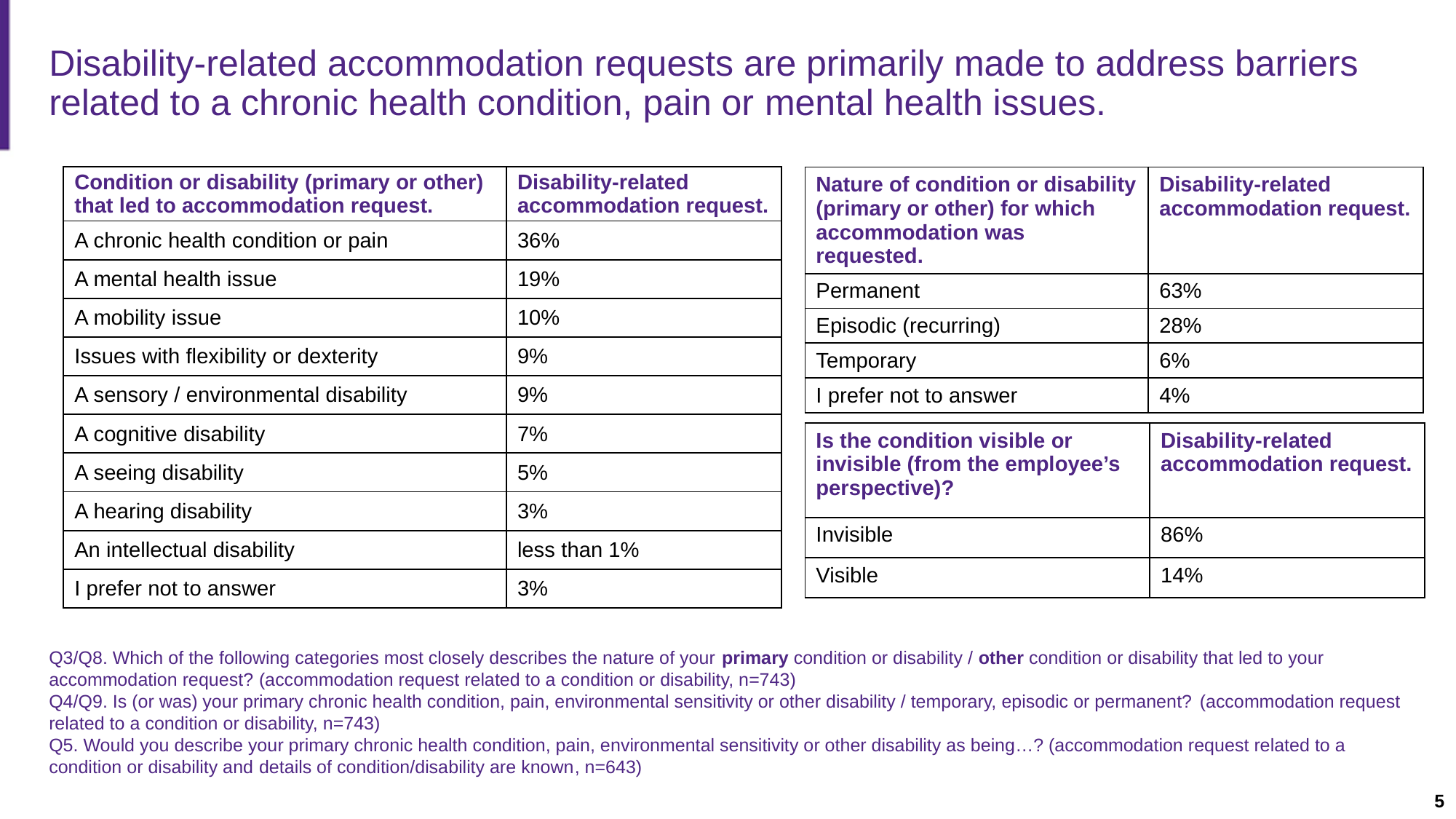

Slide description: A slide with three tables summarizing the type of condition or disability associated with the accommodation request.
# Disability-related accommodation requests are primarily made to address barriers related to a chronic health condition, pain or mental health issues.
| Condition or disability (primary or other) that led to accommodation request. | Disability-related accommodation request. |
| --- | --- |
| A chronic health condition or pain | 36% |
| A mental health issue | 19% |
| A mobility issue | 10% |
| Issues with flexibility or dexterity | 9% |
| A sensory / environmental disability | 9% |
| A cognitive disability | 7% |
| A seeing disability | 5% |
| A hearing disability | 3% |
| An intellectual disability | less than 1% |
| I prefer not to answer | 3% |
| Nature of condition or disability (primary or other) for which accommodation was requested. | Disability-related accommodation request. |
| --- | --- |
| Permanent | 63% |
| Episodic (recurring) | 28% |
| Temporary | 6% |
| I prefer not to answer | 4% |
| Is the condition visible or invisible (from the employee’s perspective)? | Disability-related accommodation request. |
| --- | --- |
| Invisible | 86% |
| Visible | 14% |
Q3/Q8. Which of the following categories most closely describes the nature of your primary condition or disability / other condition or disability that led to your accommodation request? (accommodation request related to a condition or disability, n=743)
Q4/Q9. Is (or was) your primary chronic health condition, pain, environmental sensitivity or other disability / temporary, episodic or permanent? (accommodation request related to a condition or disability, n=743)
Q5. Would you describe your primary chronic health condition, pain, environmental sensitivity or other disability as being…? (accommodation request related to a condition or disability and details of condition/disability are known, n=643)
5